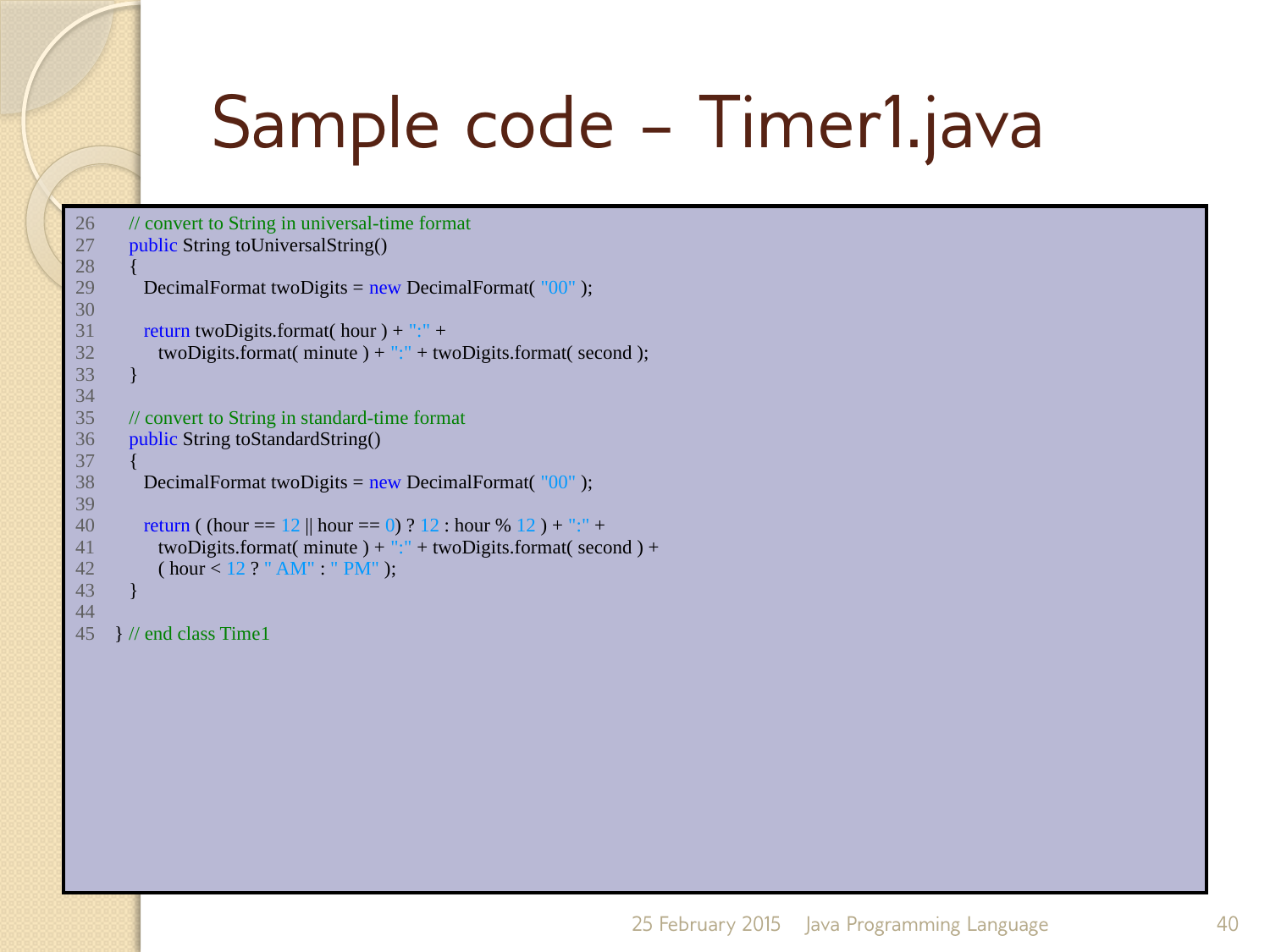

# Sample code – Timer1.java

| 26 // convert to String in universal-time format 27 public String toUniversalString() 28 { 29 DecimalFormat twoDigits = new DecimalFormat( "00" ); 30 31 return twoDigits.format( hour ) + ":" + 32 twoDigits.format( minute ) + ":" + twoDigits.format( second ); 33 } 34 35 // convert to String in standard-time format 36 public String toStandardString() 37 { 38 DecimalFormat twoDigits = new DecimalFormat( "00" ); 39 40 return ( (hour == 12 || hour == 0) ? 12 : hour % 12 ) + ":" + 41 twoDigits.format( minute ) + ":" + twoDigits.format( second ) + 42 ( hour < 12 ? " AM" : " PM" ); 43 } 44 45 } // end class Time1 |
| --- |
25 February 2015
Java Programming Language
40